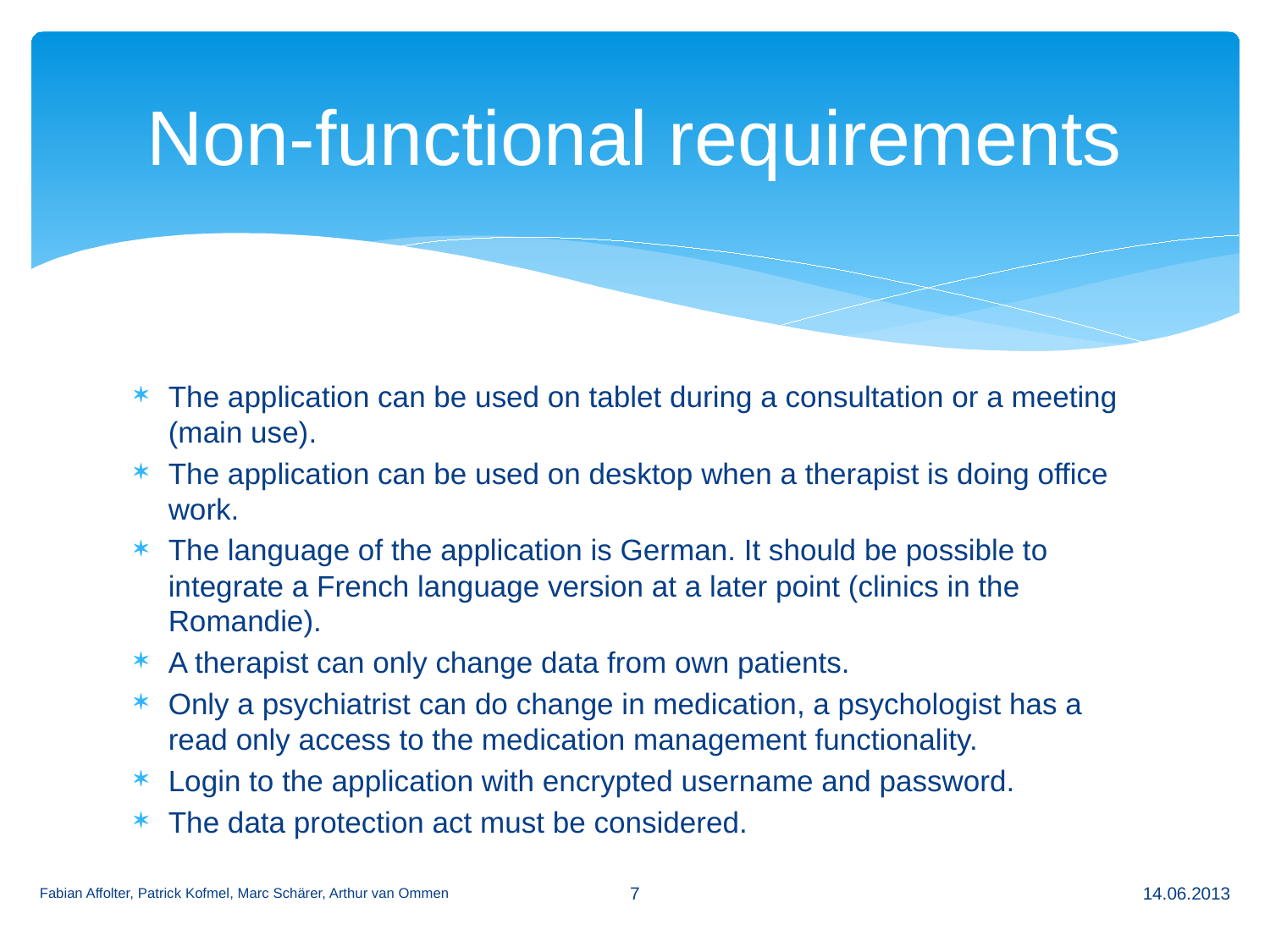

# Non-functional requirements
The application can be used on tablet during a consultation or a meeting (main use).
The application can be used on desktop when a therapist is doing office work.
The language of the application is German. It should be possible to integrate a French language version at a later point (clinics in the Romandie).
A therapist can only change data from own patients.
Only a psychiatrist can do change in medication, a psychologist has a read only access to the medication management functionality.
Login to the application with encrypted username and password.
The data protection act must be considered.

7
Fabian Affolter, Patrick Kofmel, Marc Schärer, Arthur van Ommen
14.06.2013